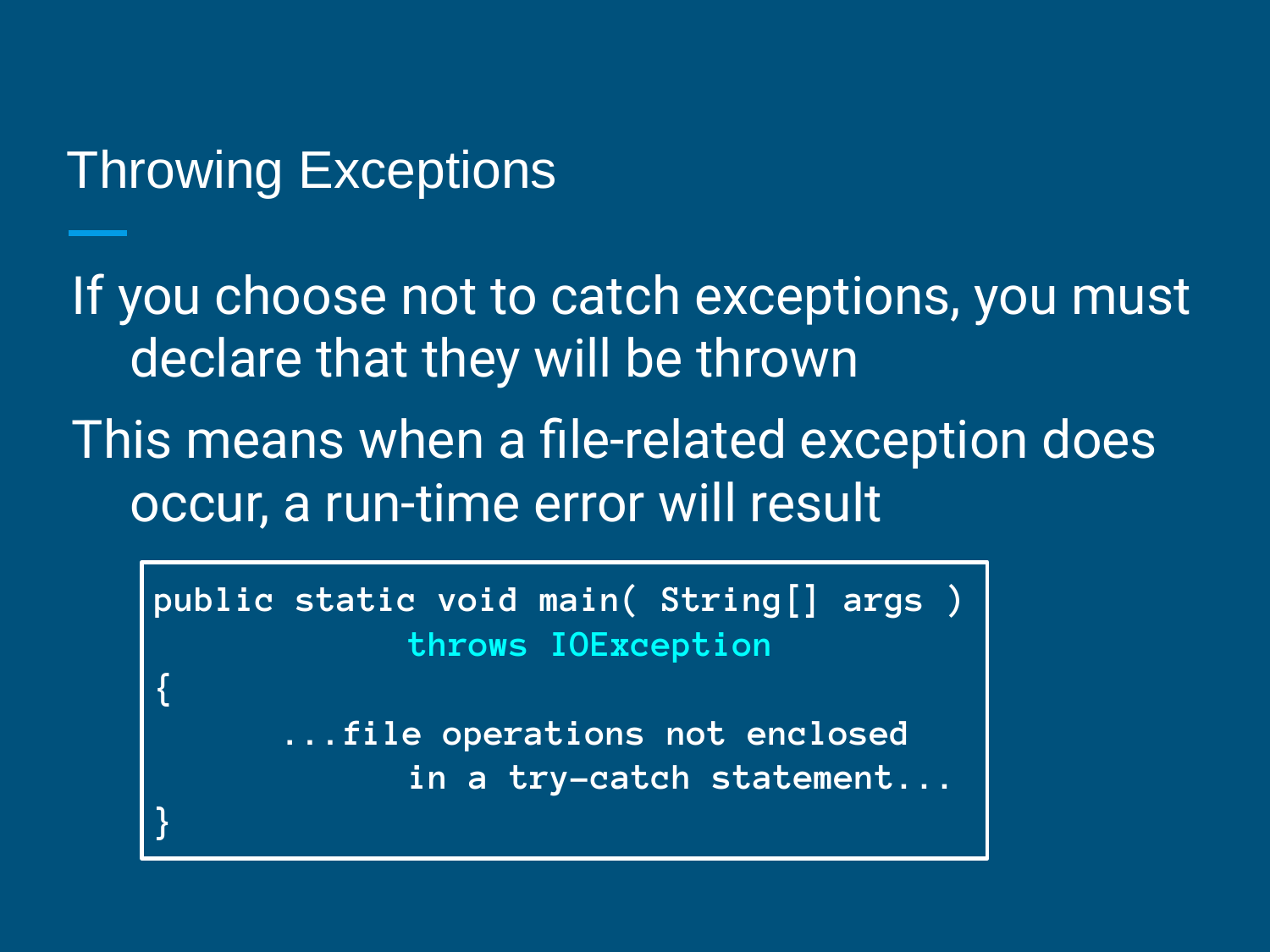

# Throwing Exceptions
If you choose not to catch exceptions, you must declare that they will be thrown
This means when a file-related exception does occur, a run-time error will result
public static void main( String[] args )
		throws IOException
{
	...file operations not enclosed
		in a try-catch statement...
}